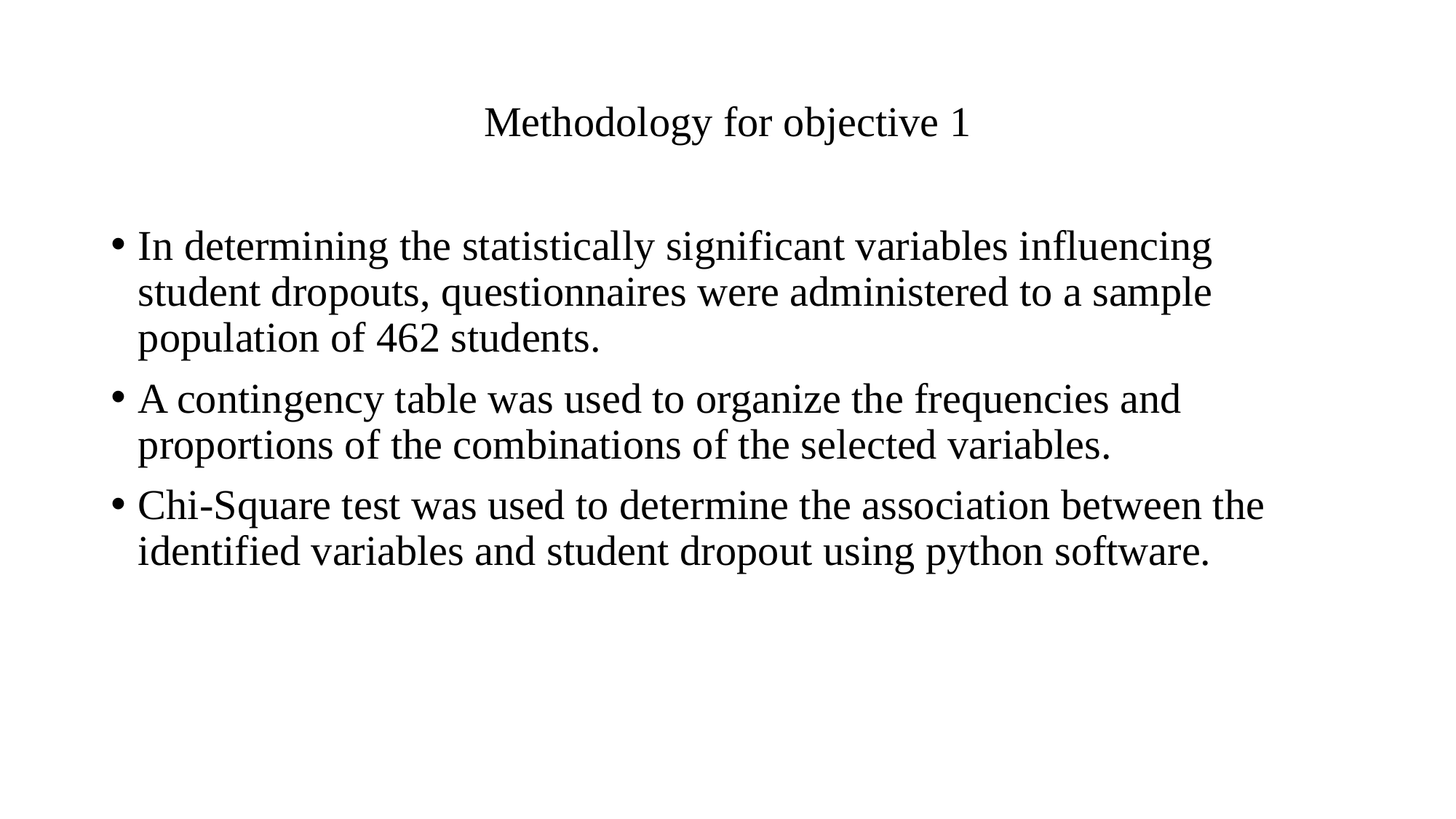

# Methodology for objective 1
In determining the statistically significant variables influencing student dropouts, questionnaires were administered to a sample population of 462 students.
A contingency table was used to organize the frequencies and proportions of the combinations of the selected variables.
Chi-Square test was used to determine the association between the identified variables and student dropout using python software.